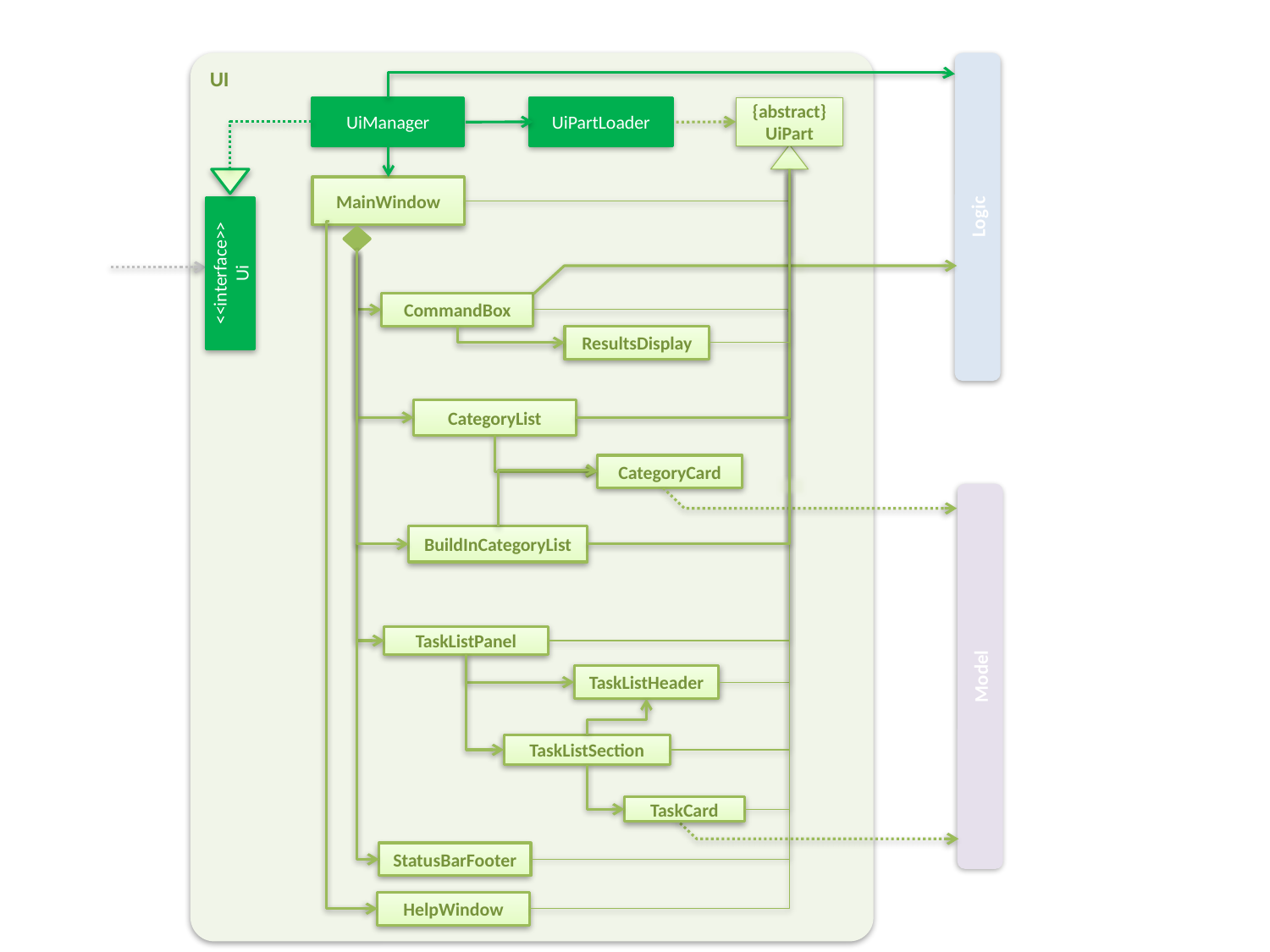

UI
UiManager
UiPartLoader
{abstract}
UiPart

MainWindow
Logic

<<interface>>
Ui

CommandBox
ResultsDisplay
CategoryList
CategoryCard

BuildInCategoryList
TaskListPanel
Model
TaskListHeader
TaskListSection
TaskCard

StatusBarFooter
HelpWindow